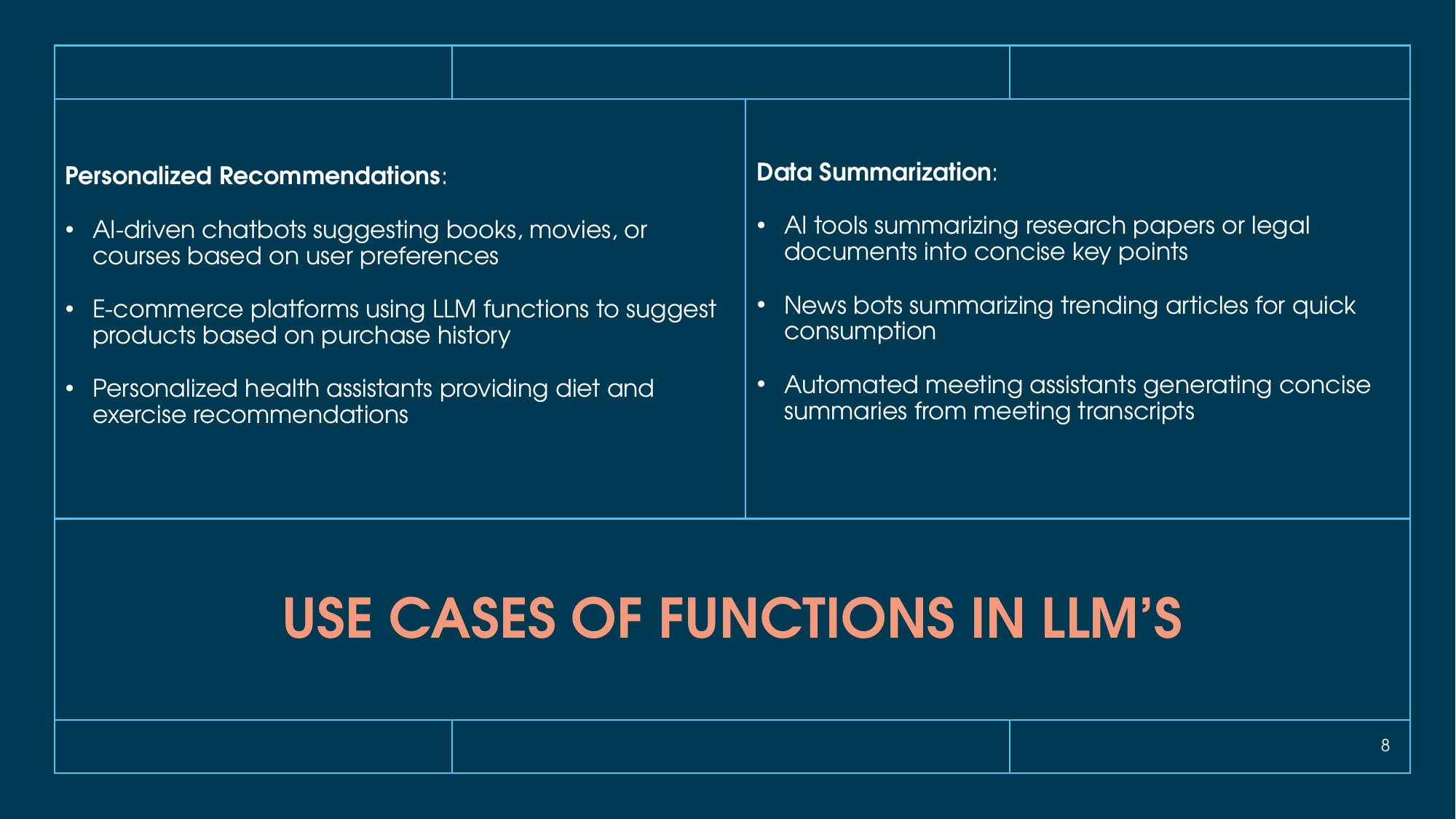

Data Summarization:
AI tools summarizing research papers or legal documents into concise key points
News bots summarizing trending articles for quick consumption
Automated meeting assistants generating concise summaries from meeting transcripts

Personalized Recommendations:
AI-driven chatbots suggesting books, movies, or courses based on user preferences
E-commerce platforms using LLM functions to suggest products based on purchase history
Personalized health assistants providing diet and exercise recommendations
# Use cases of functions in LLM’s
8